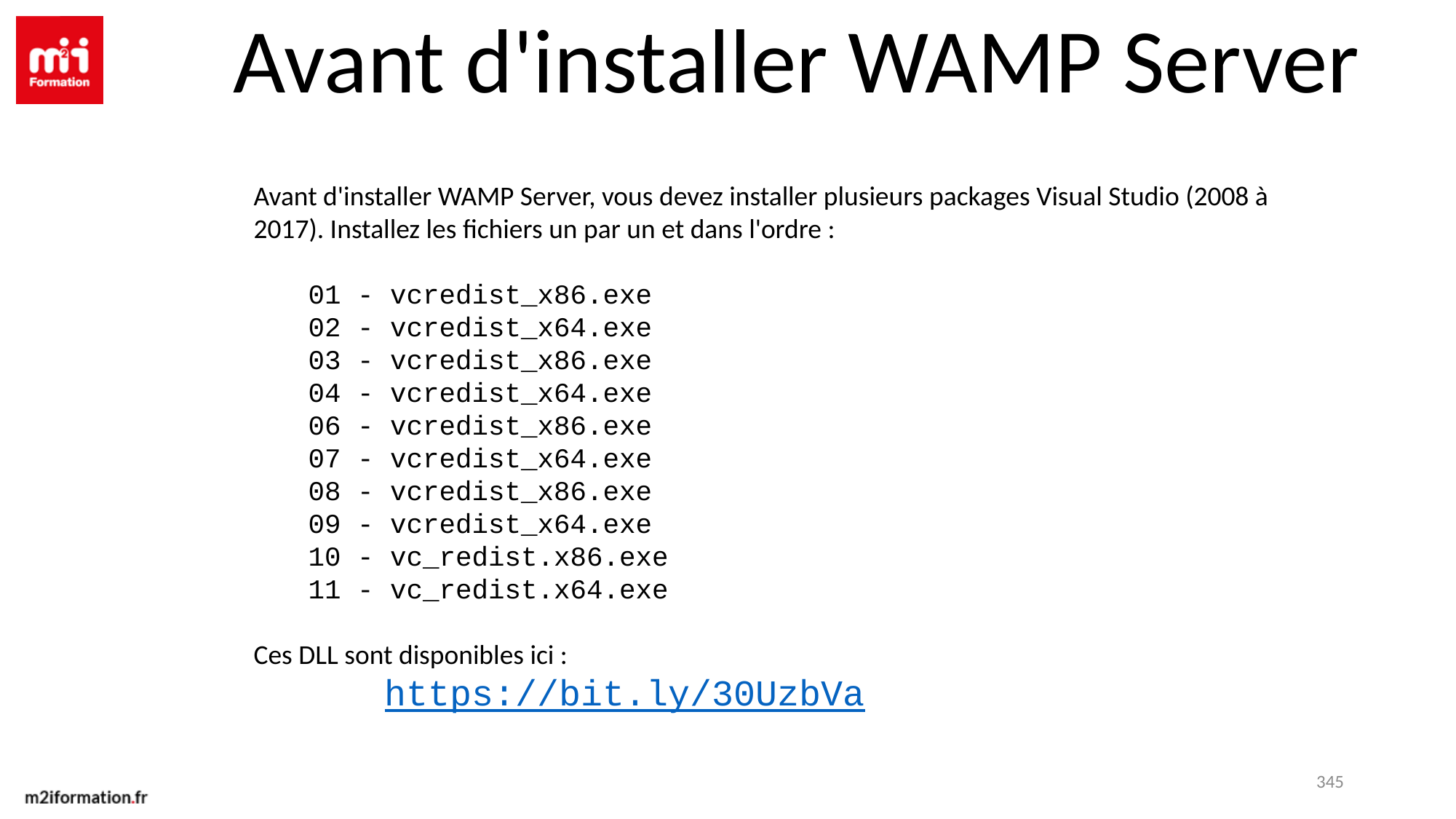

Avant d'installer WAMP Server
Avant d'installer WAMP Server, vous devez installer plusieurs packages Visual Studio (2008 à 2017). Installez les fichiers un par un et dans l'ordre :

01 - vcredist_x86.exe
02 - vcredist_x64.exe
03 - vcredist_x86.exe
04 - vcredist_x64.exe
06 - vcredist_x86.exe
07 - vcredist_x64.exe
08 - vcredist_x86.exe
09 - vcredist_x64.exe
10 - vc_redist.x86.exe
11 - vc_redist.x64.exe

Ces DLL sont disponibles ici :
	 https://bit.ly/30UzbVa

345